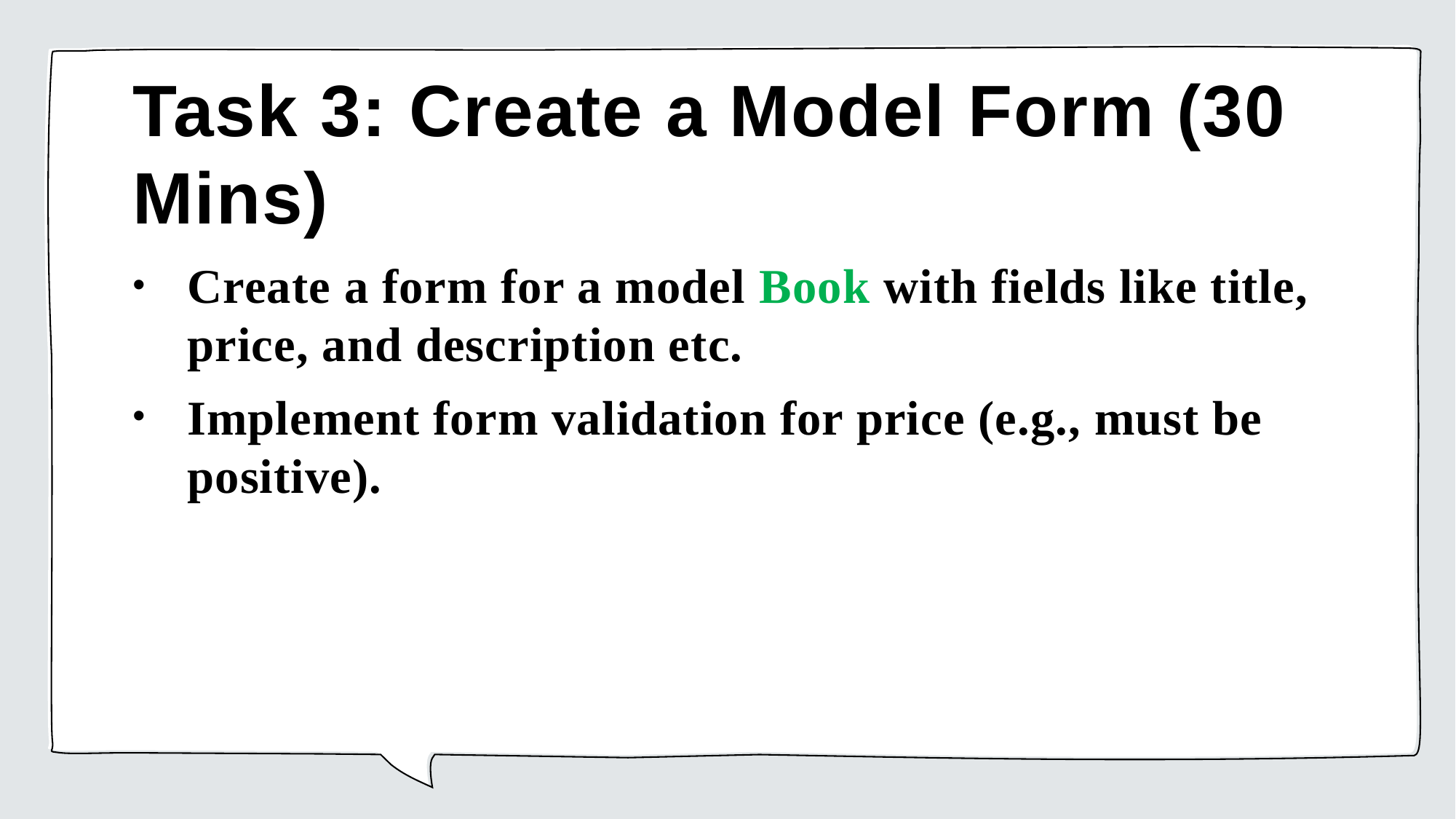

# Task 3: Create a Model Form (30 Mins)
Create a form for a model Book with fields like title, price, and description etc.
Implement form validation for price (e.g., must be positive).